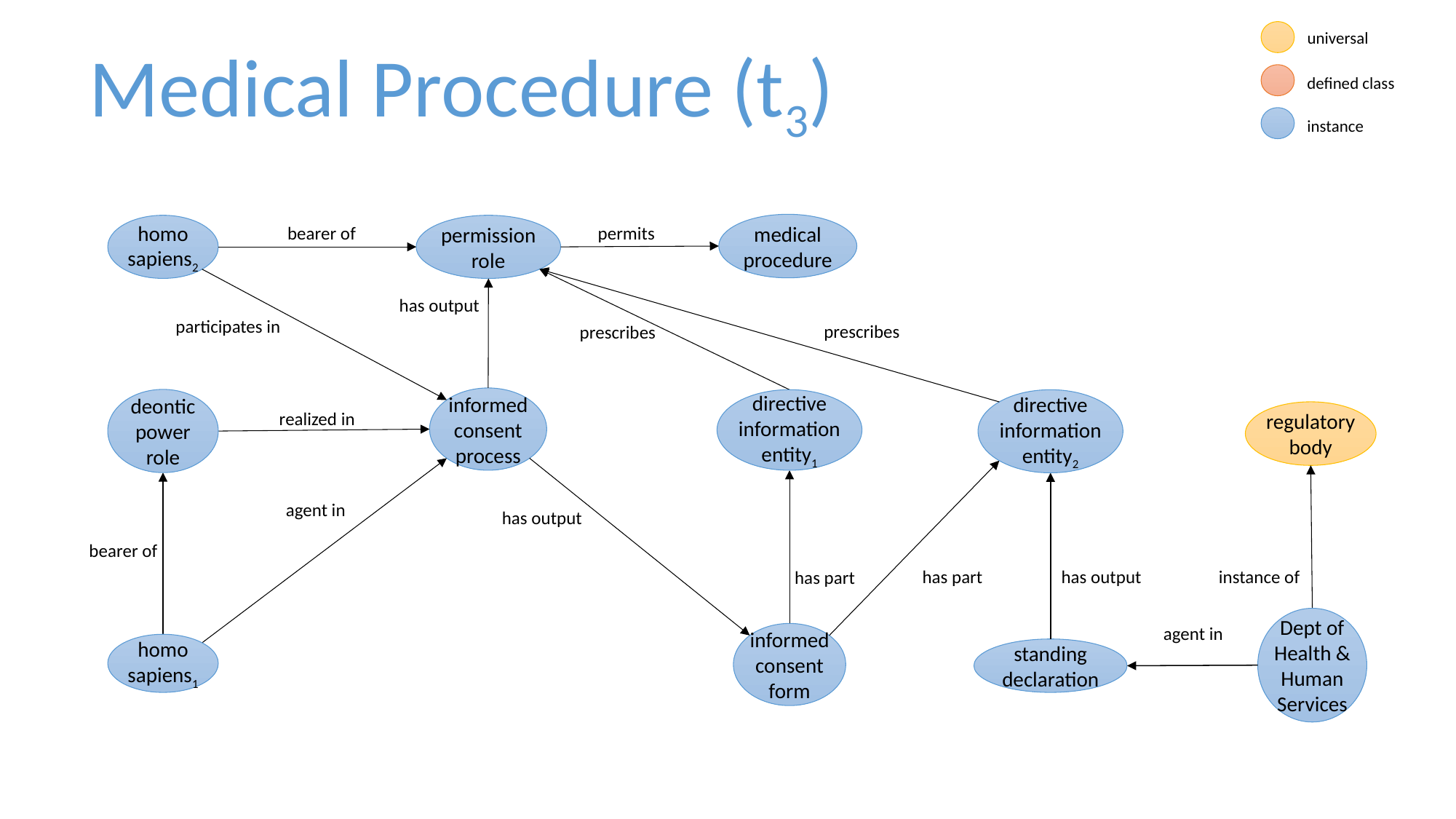

universal
Medical Procedure (t3)

defined class

instance
medical procedure
homo sapiens2
permission role
permits
bearer of
has output
participates in
prescribes
prescribes
informed consent process
deontic power role
directive information entity1
directive information entity2
realized in
regulatory body
agent in
has output
bearer of
instance of
has part
has output
has part
Dept of Health & Human Services
agent in
informed consent form
homo sapiens1
standing declaration